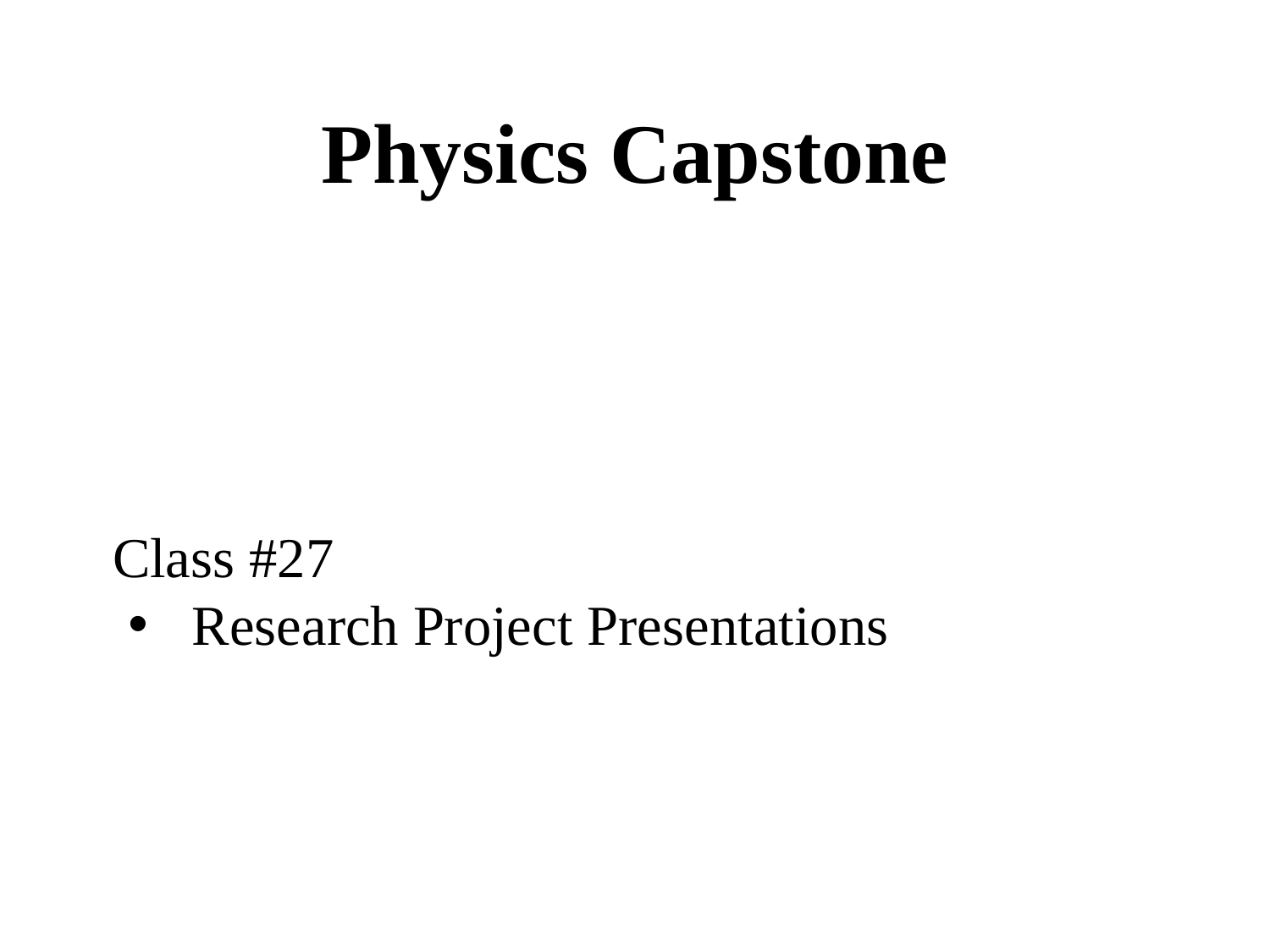

Physics Capstone
Class #27
Research Project Presentations